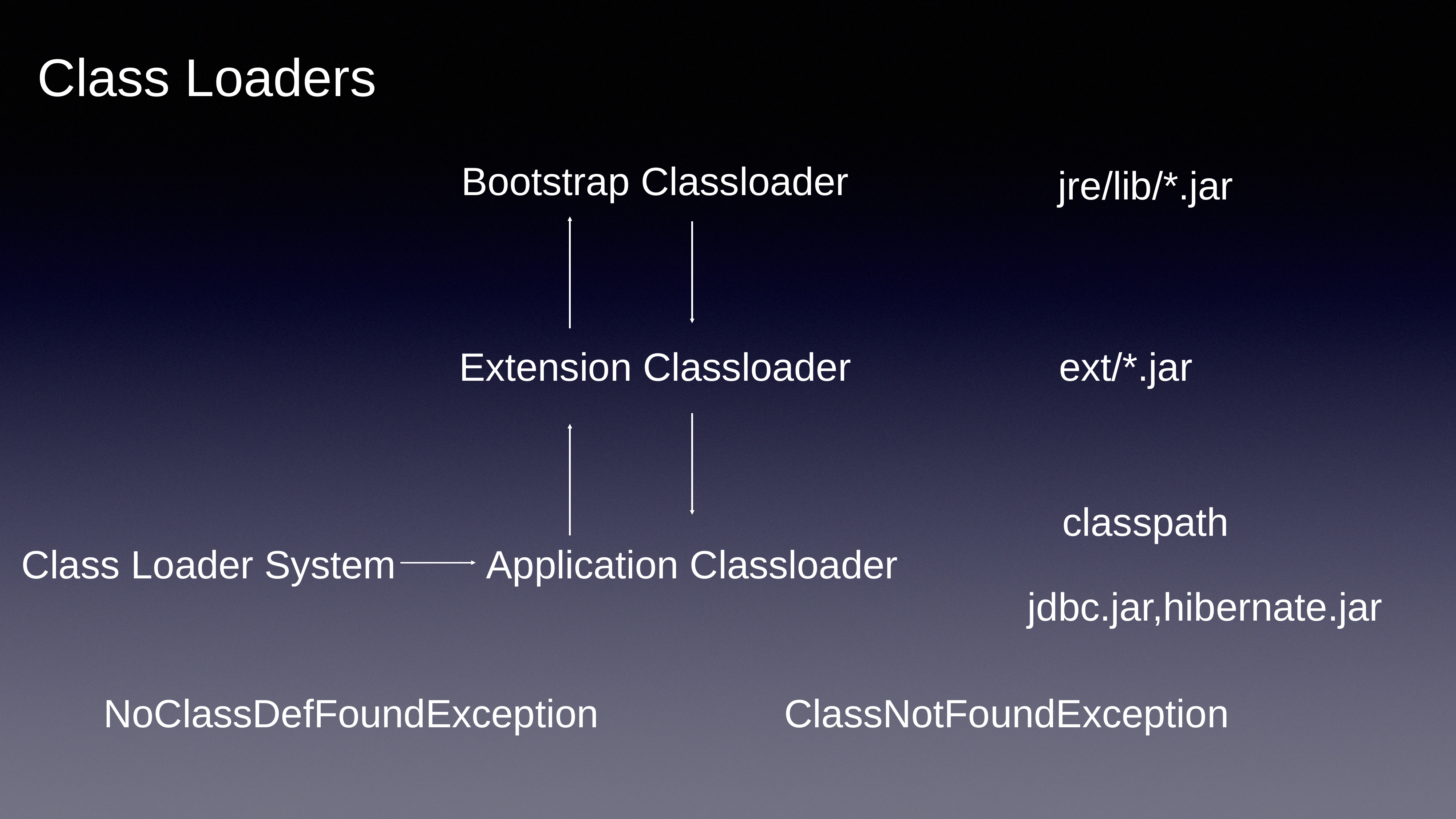

Class Loaders
Bootstrap Classloader
jre/lib/*.jar

Extension Classloader
ext/*.jar

classpath
Class Loader System
Application Classloader

jdbc.jar,hibernate.jar
NoClassDefFoundException
ClassNotFoundException